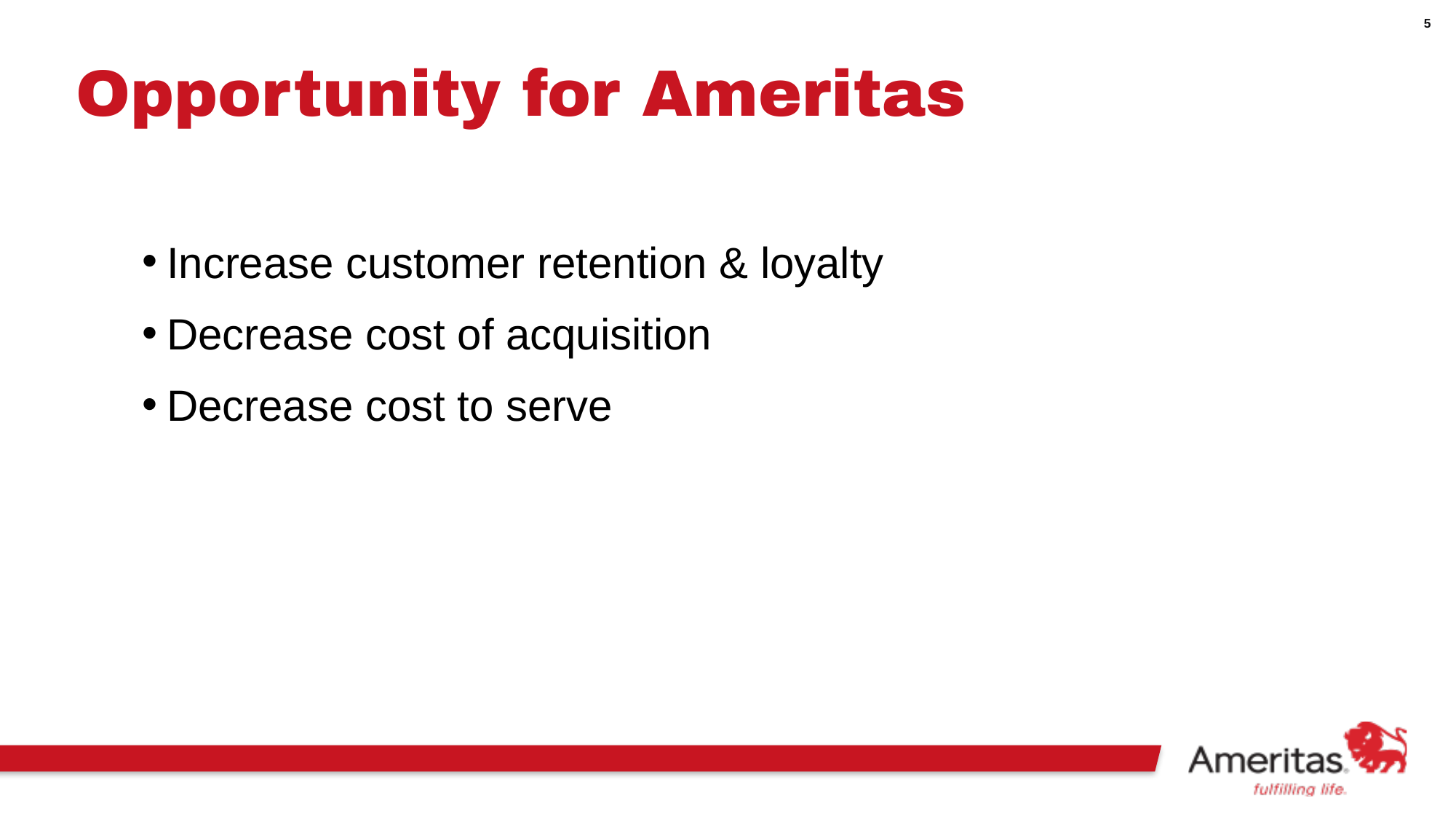

# Opportunity for Ameritas
Increase customer retention & loyalty
Decrease cost of acquisition
Decrease cost to serve